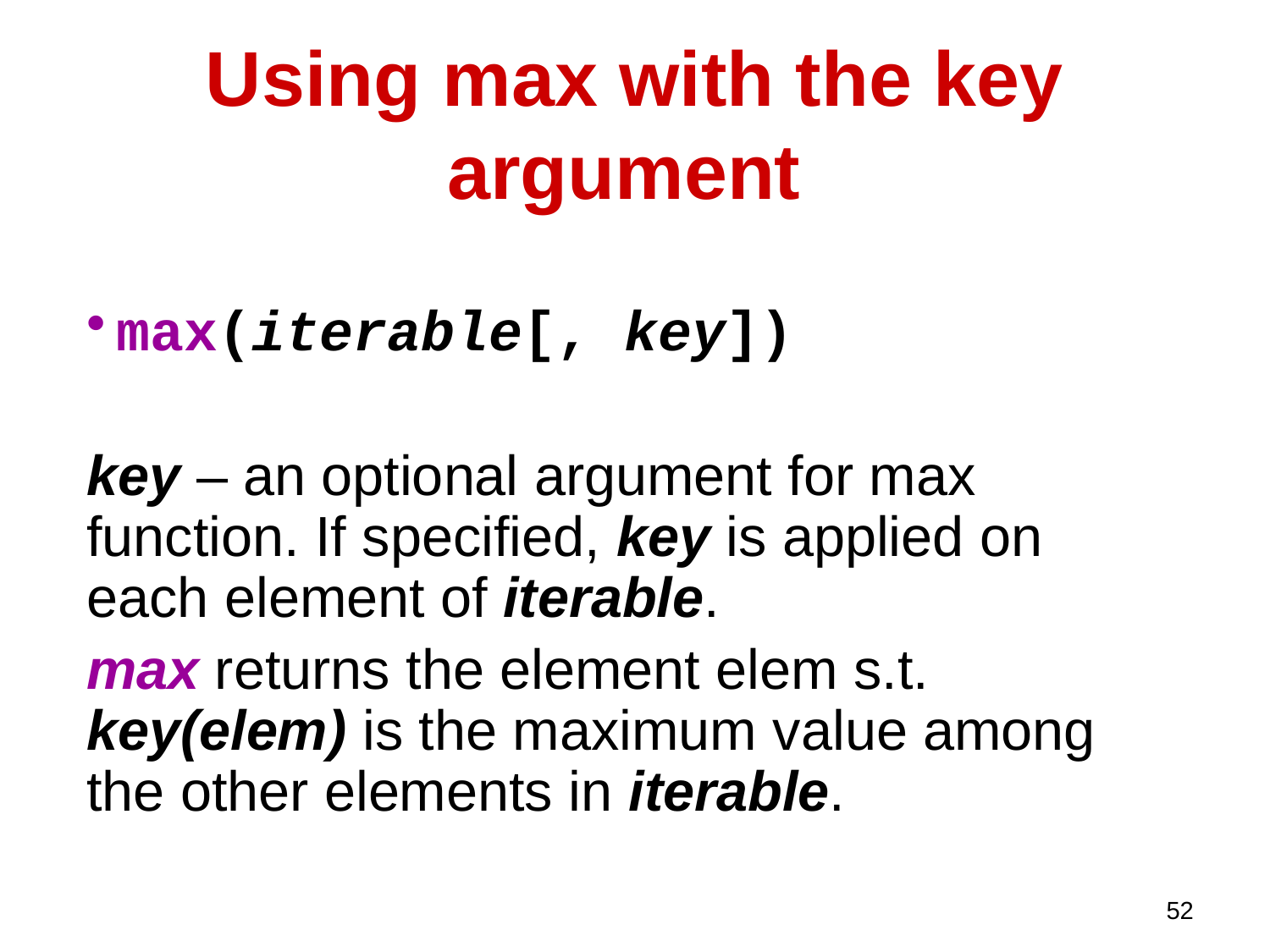

Using max with the key argument
max(iterable[, key])

key – an optional argument for max function. If specified, key is applied on each element of iterable.
max returns the element elem s.t. key(elem) is the maximum value among the other elements in iterable.
52